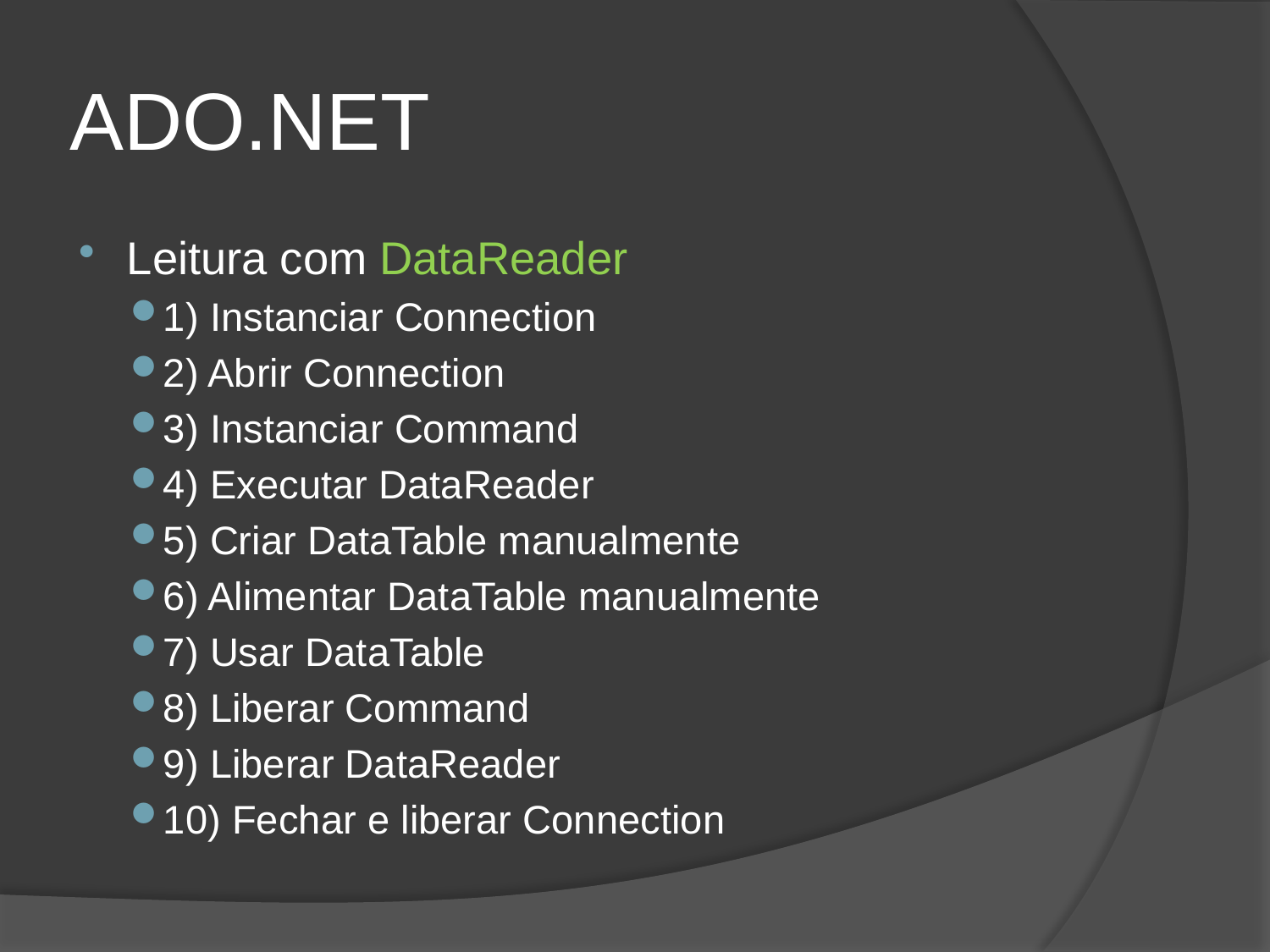

# ADO.NET
Leitura com DataReader
1) Instanciar Connection
2) Abrir Connection
3) Instanciar Command
4) Executar DataReader
5) Criar DataTable manualmente
6) Alimentar DataTable manualmente
7) Usar DataTable
8) Liberar Command
9) Liberar DataReader
10) Fechar e liberar Connection